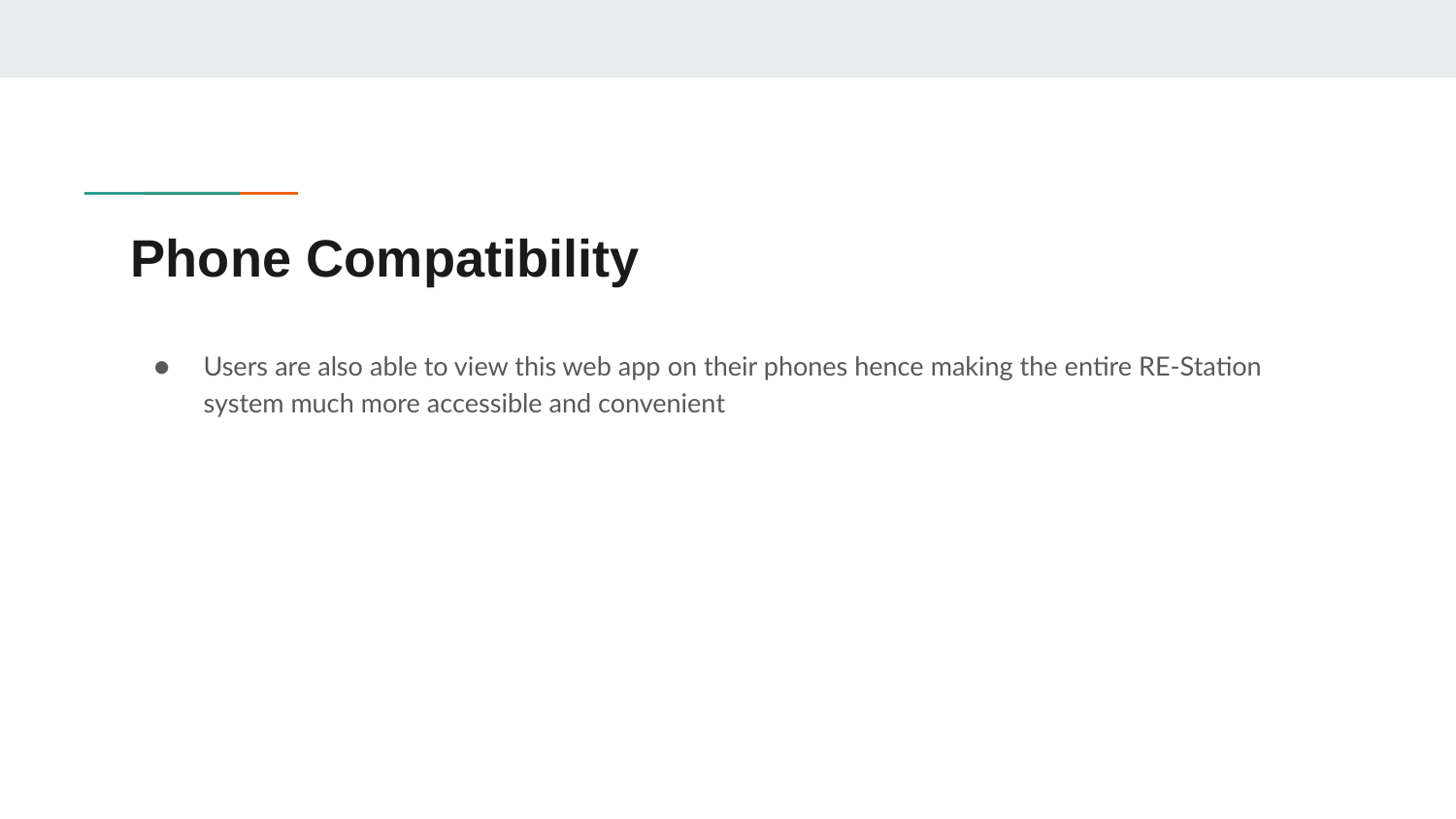

# Phone Compatibility
Users are also able to view this web app on their phones hence making the entire RE-Station system much more accessible and convenient